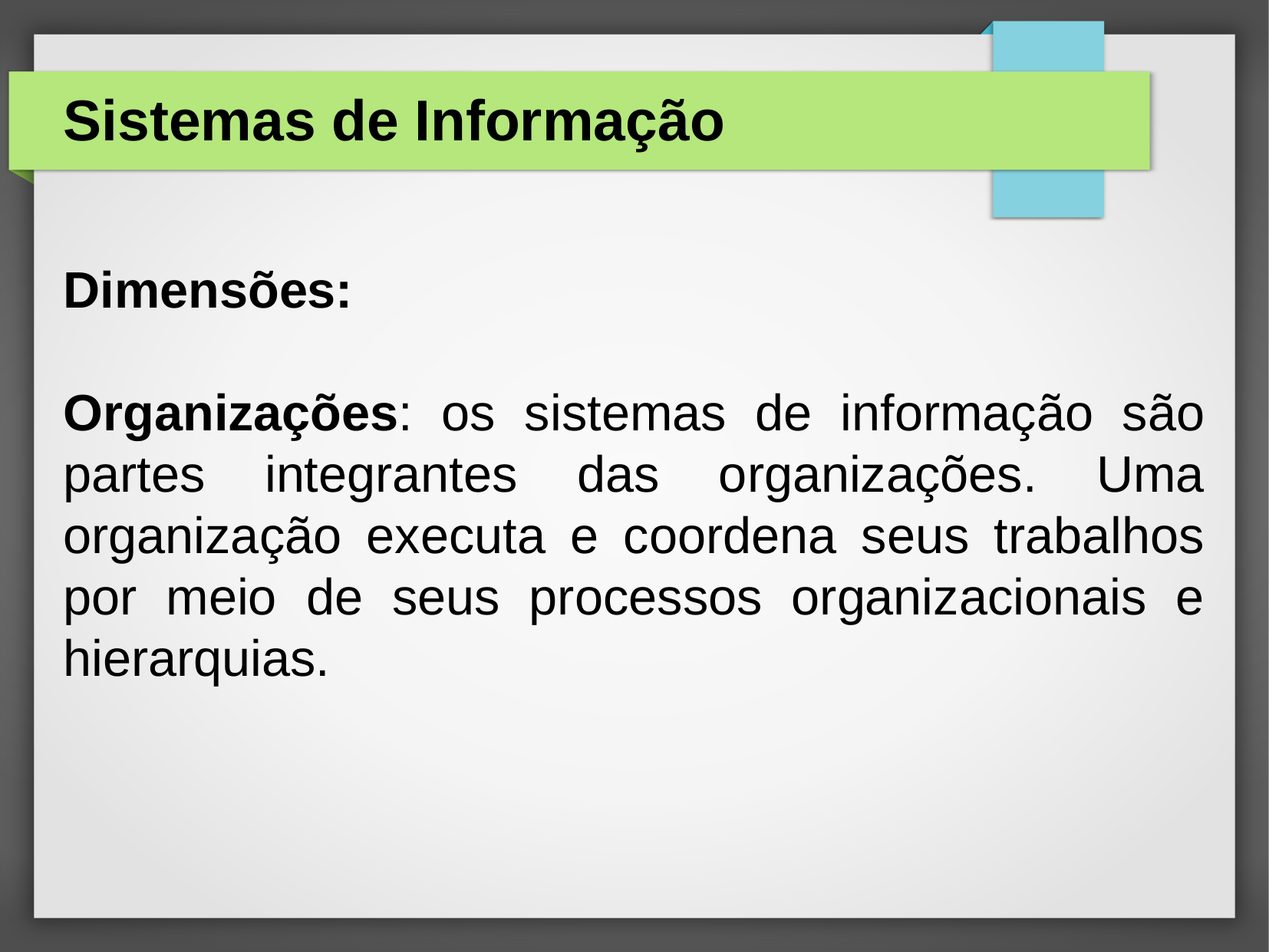

# Sistemas de Informação
Dimensões:

Organizações: os sistemas de informação são partes integrantes das organizações. Uma organização executa e coordena seus trabalhos por meio de seus processos organizacionais e hierarquias.